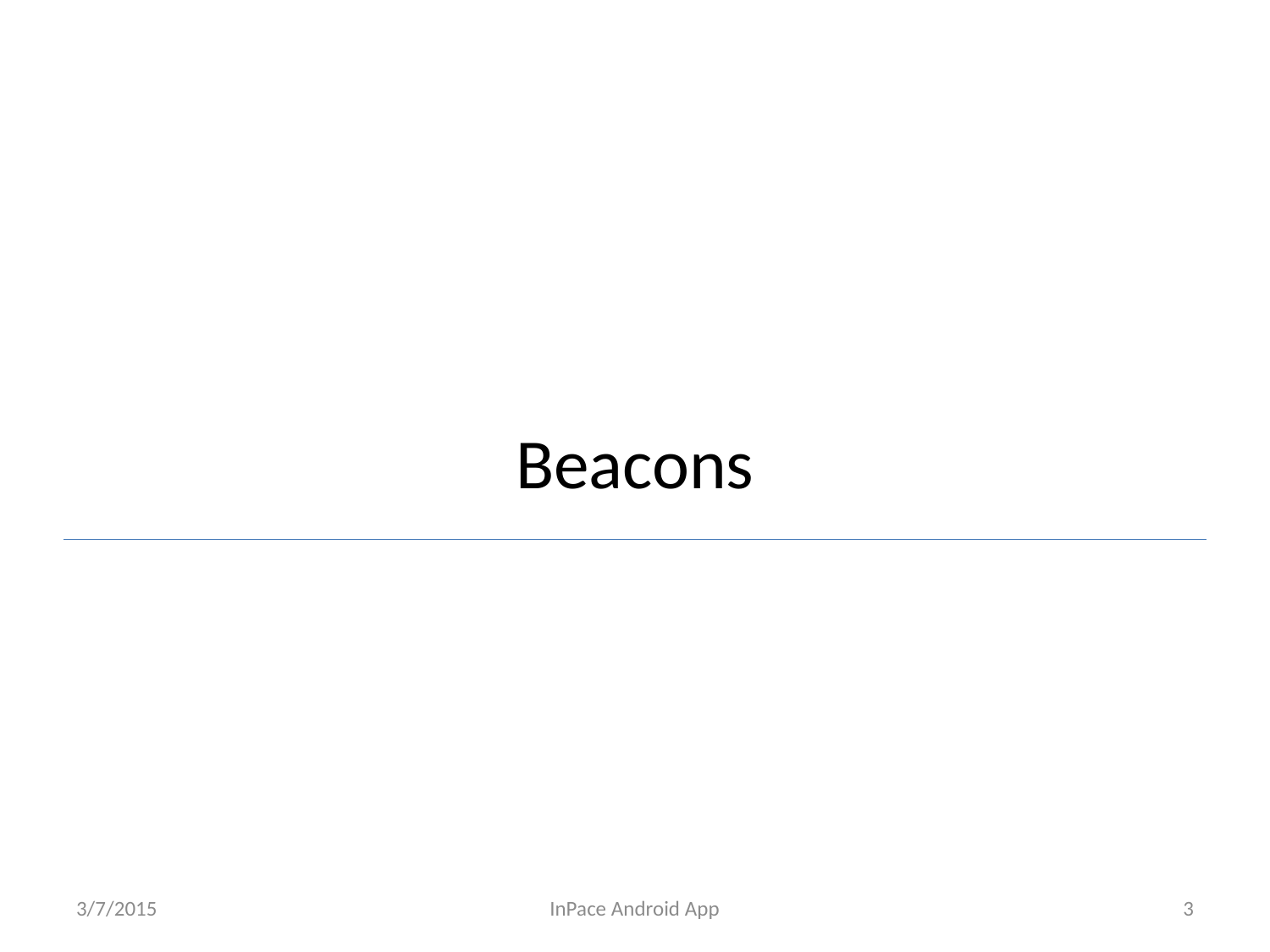

# Beacons
3/7/2015
InPace Android App
3